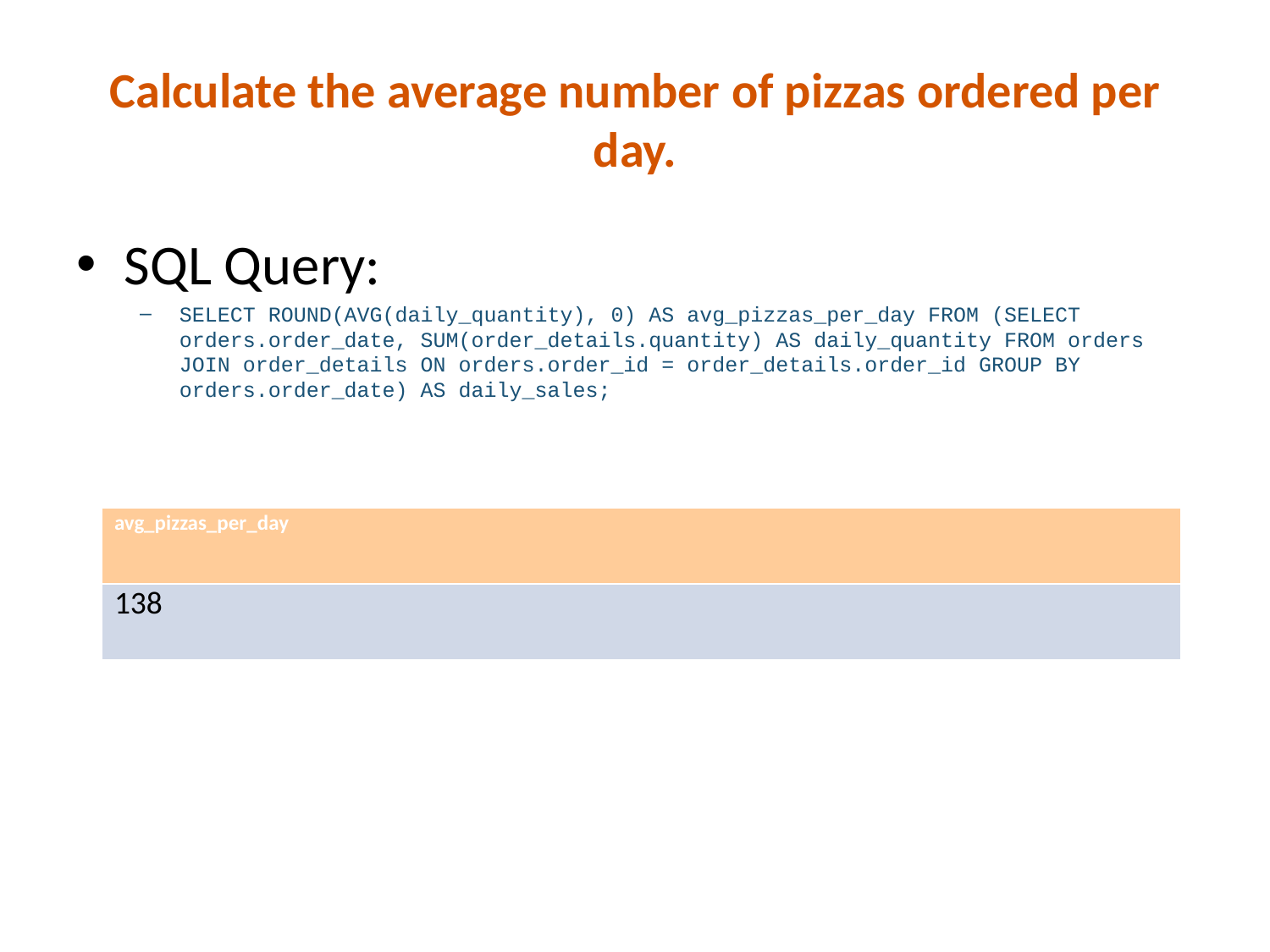

# Calculate the average number of pizzas ordered per day.
SQL Query:
SELECT ROUND(AVG(daily_quantity), 0) AS avg_pizzas_per_day FROM (SELECT orders.order_date, SUM(order_details.quantity) AS daily_quantity FROM orders JOIN order_details ON orders.order_id = order_details.order_id GROUP BY orders.order_date) AS daily_sales;
| avg\_pizzas\_per\_day |
| --- |
| 138 |